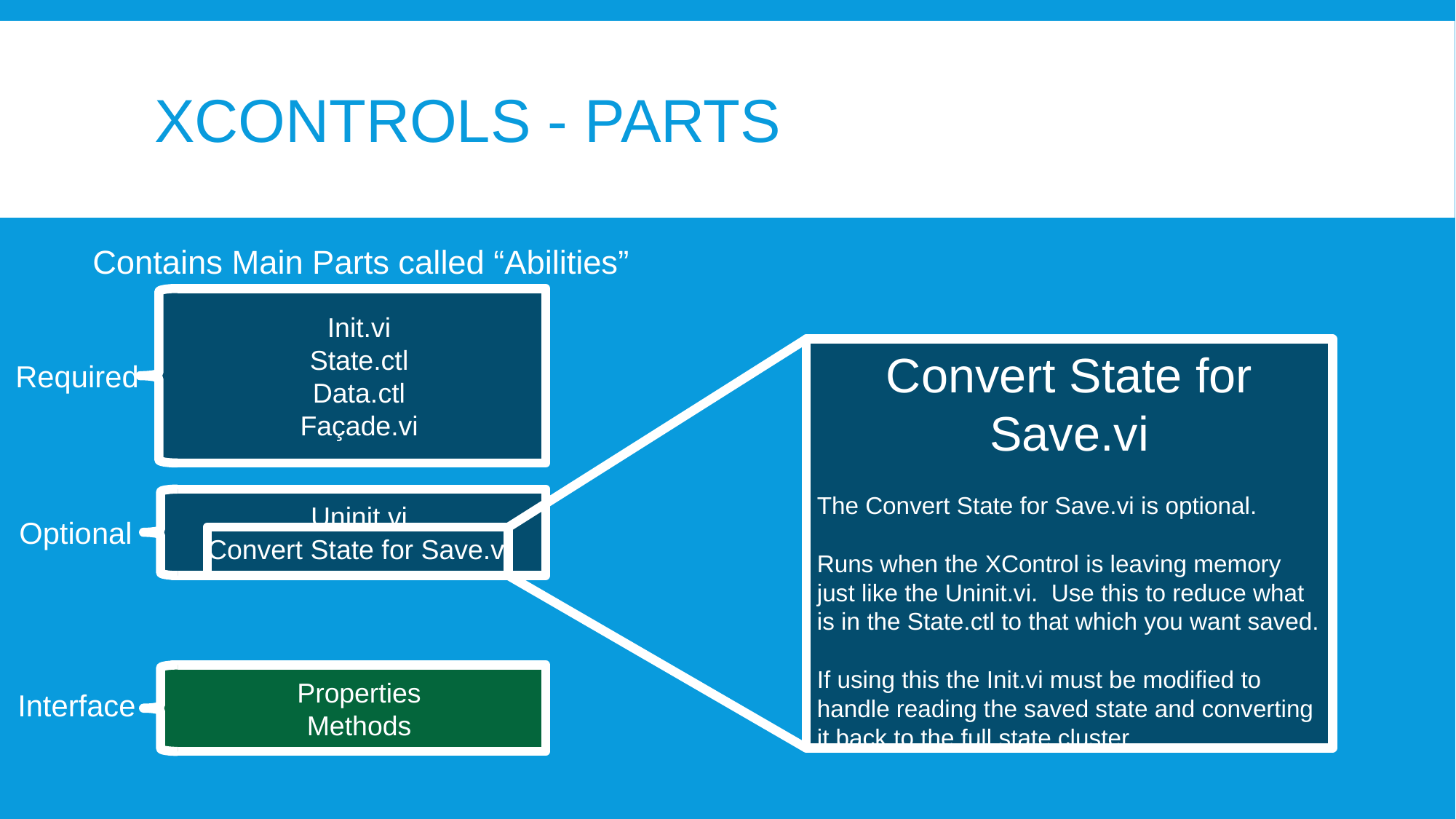

# XControls - Parts
Contains Main Parts called “Abilities”

Init.vi
State.ctl
Data.ctl
Façade.vi
Convert State for Save.vi

The Convert State for Save.vi is optional.

Runs when the XControl is leaving memory just like the Uninit.vi.  Use this to reduce what is in the State.ctl to that which you want saved.

If using this the Init.vi must be modified to handle reading the saved state and converting it back to the full state cluster.
Required

Uninit.vi
Convert State for Save.vi
Optional

Properties
Methods
Interface